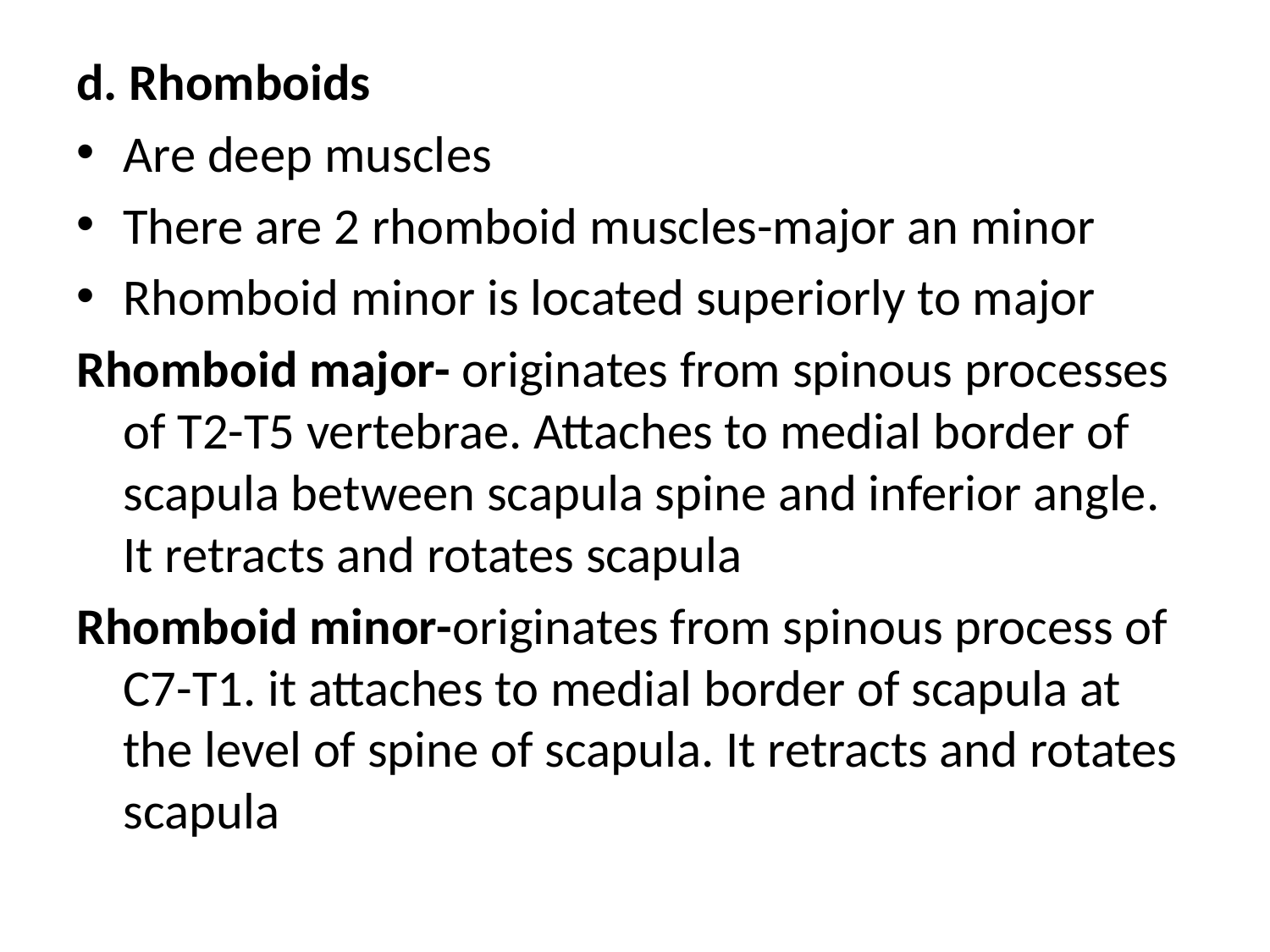

d. Rhomboids
Are deep muscles
There are 2 rhomboid muscles-major an minor
Rhomboid minor is located superiorly to major
Rhomboid major- originates from spinous processes of T2-T5 vertebrae. Attaches to medial border of scapula between scapula spine and inferior angle. It retracts and rotates scapula
Rhomboid minor-originates from spinous process of C7-T1. it attaches to medial border of scapula at the level of spine of scapula. It retracts and rotates scapula